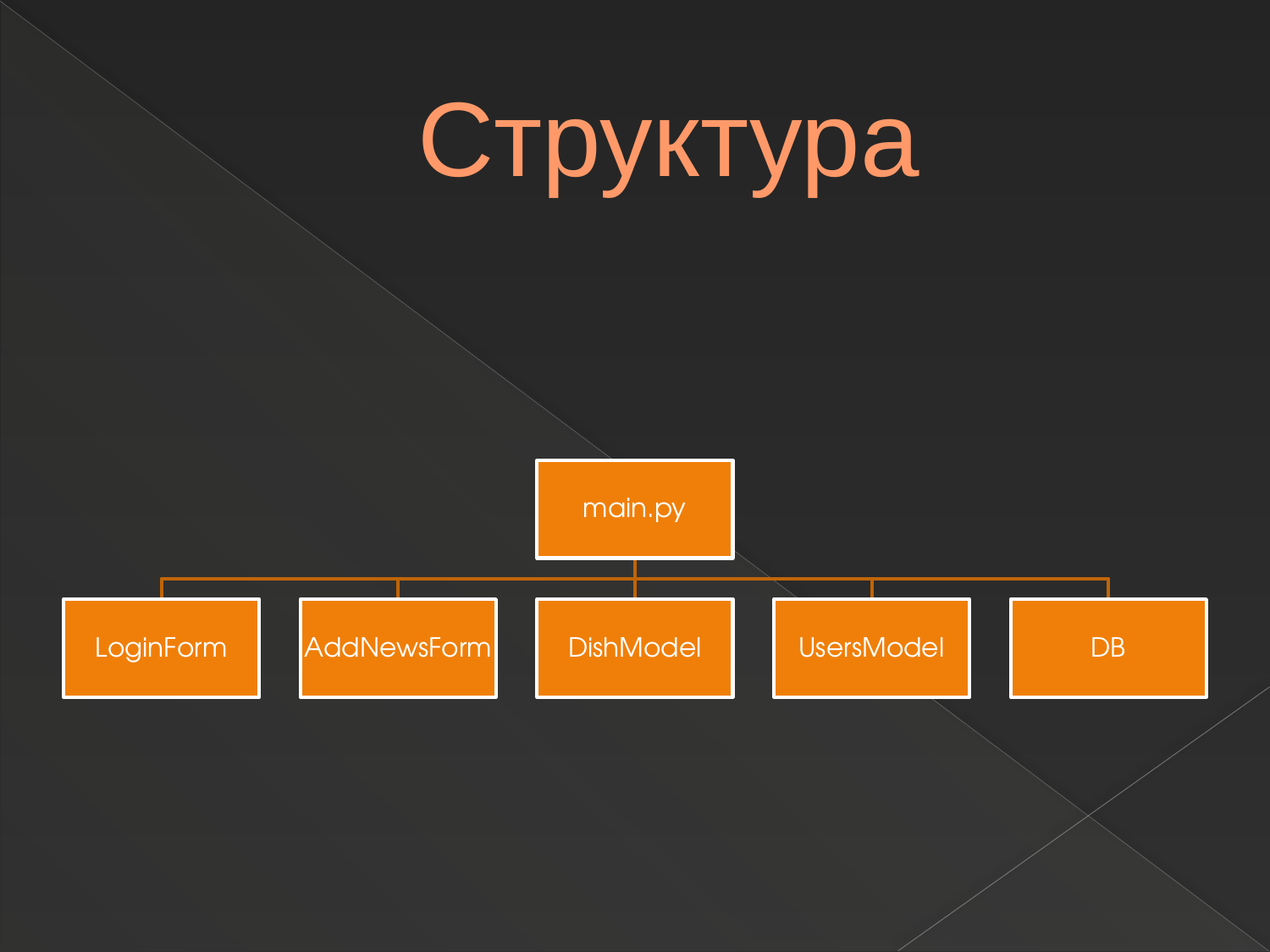

# Структура
main.py
LoginForm
AddNewsForm
DishModel
UsersModel
DB